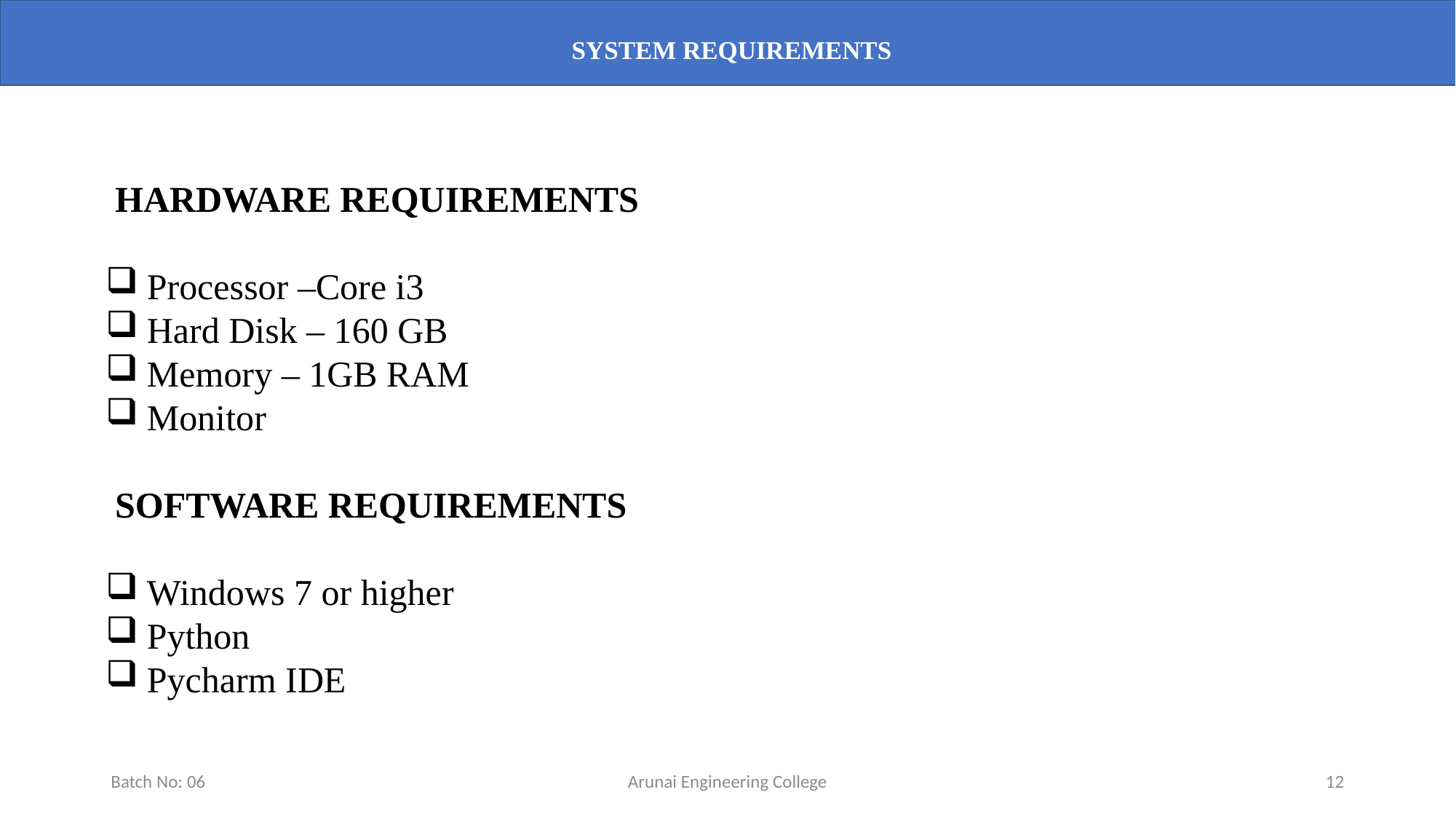

SYSTEM REQUIREMENTS
 HARDWARE REQUIREMENTS

Processor –Core i3
Hard Disk – 160 GB
Memory – 1GB RAM
Monitor

 SOFTWARE REQUIREMENTS

Windows 7 or higher
Python
Pycharm IDE
Batch No: 06
Arunai Engineering College
12